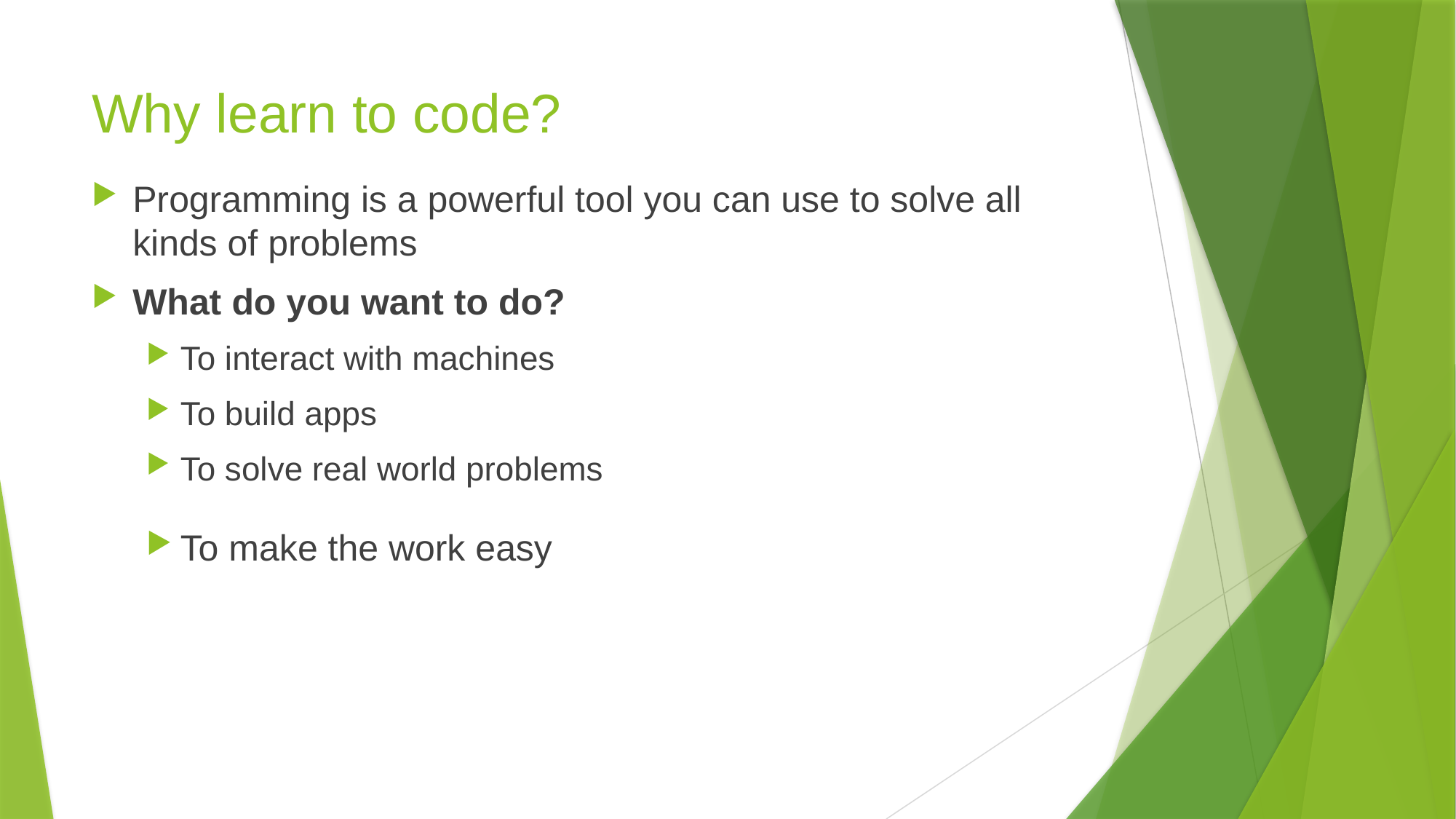

# Why learn to code?
Programming is a powerful tool you can use to solve all kinds of problems
What do you want to do?
To interact with machines
To build apps
To solve real world problems
To make the work easy